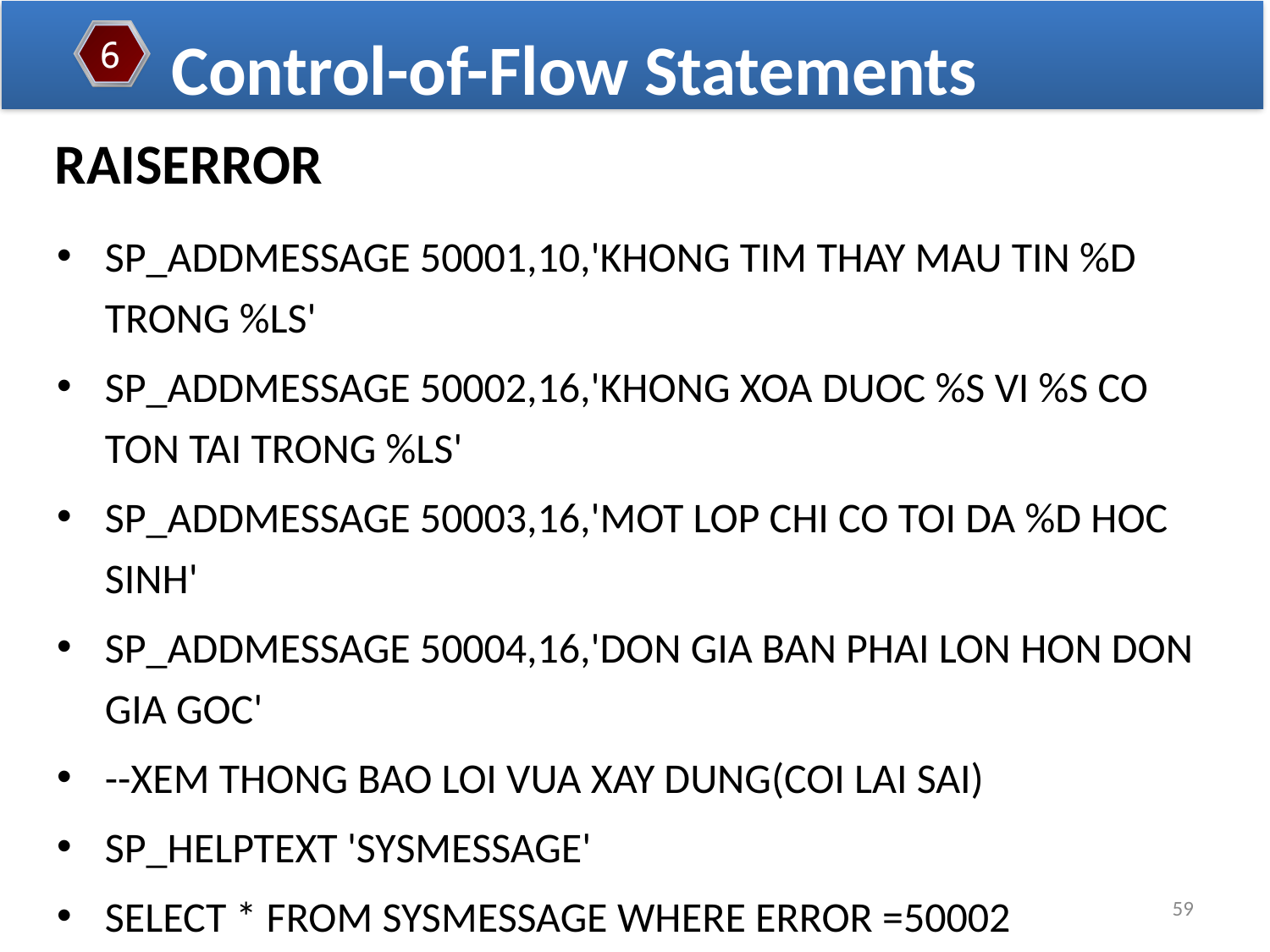

Control-of-Flow Statements

6
RAISERROR
SP_ADDMESSAGE 50001,10,'KHONG TIM THAY MAU TIN %D TRONG %LS'
SP_ADDMESSAGE 50002,16,'KHONG XOA DUOC %S VI %S CO TON TAI TRONG %LS'
SP_ADDMESSAGE 50003,16,'MOT LOP CHI CO TOI DA %D HOC SINH'
SP_ADDMESSAGE 50004,16,'DON GIA BAN PHAI LON HON DON GIA GOC'
--XEM THONG BAO LOI VUA XAY DUNG(COI LAI SAI)
SP_HELPTEXT 'SYSMESSAGE'
SELECT * FROM SYSMESSAGE WHERE ERROR =50002

59